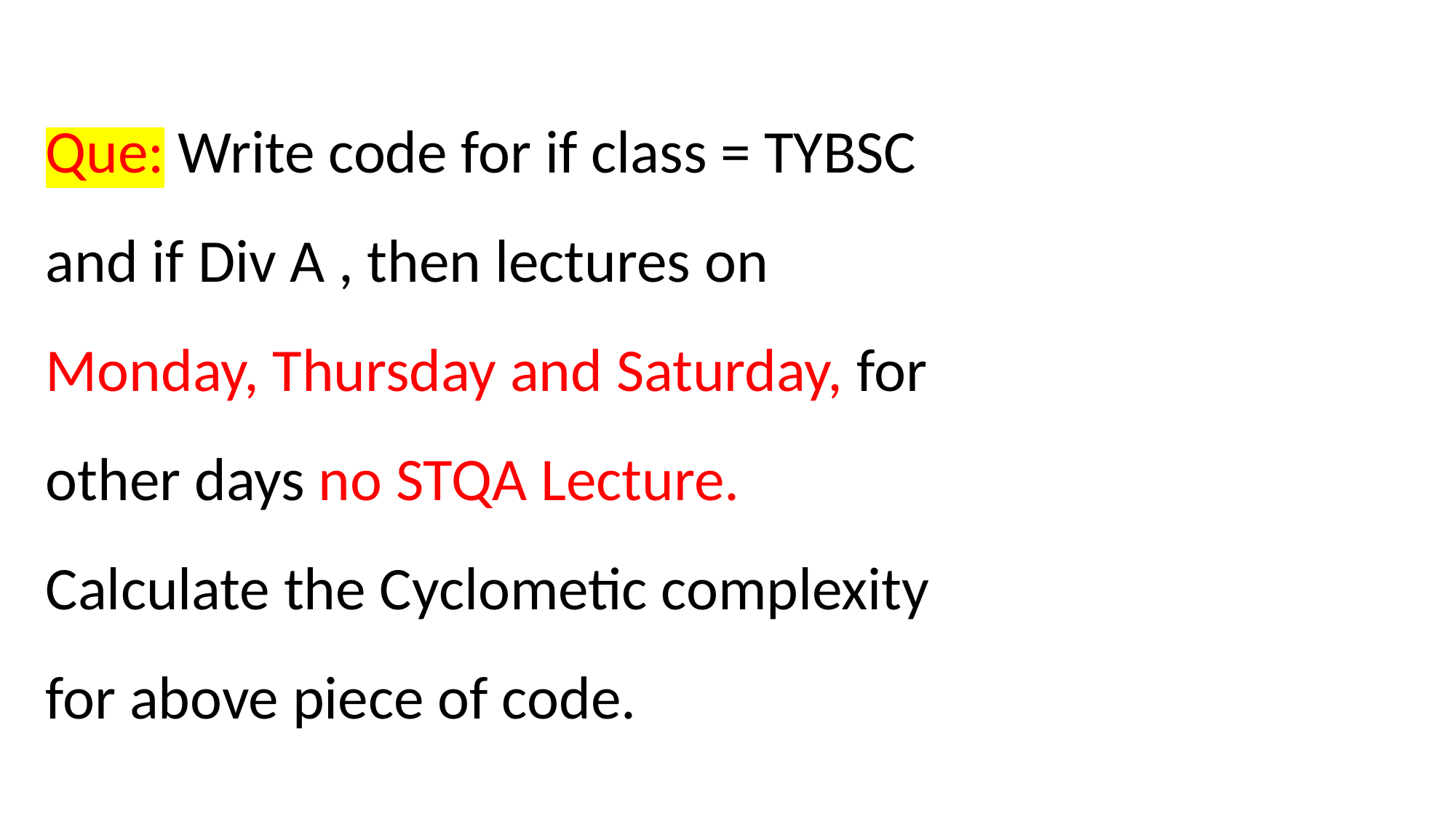

Que: Write code for if class = TYBSC and if Div A , then lectures on Monday, Thursday and Saturday, for other days no STQA Lecture. Calculate the Cyclometic complexity for above piece of code.